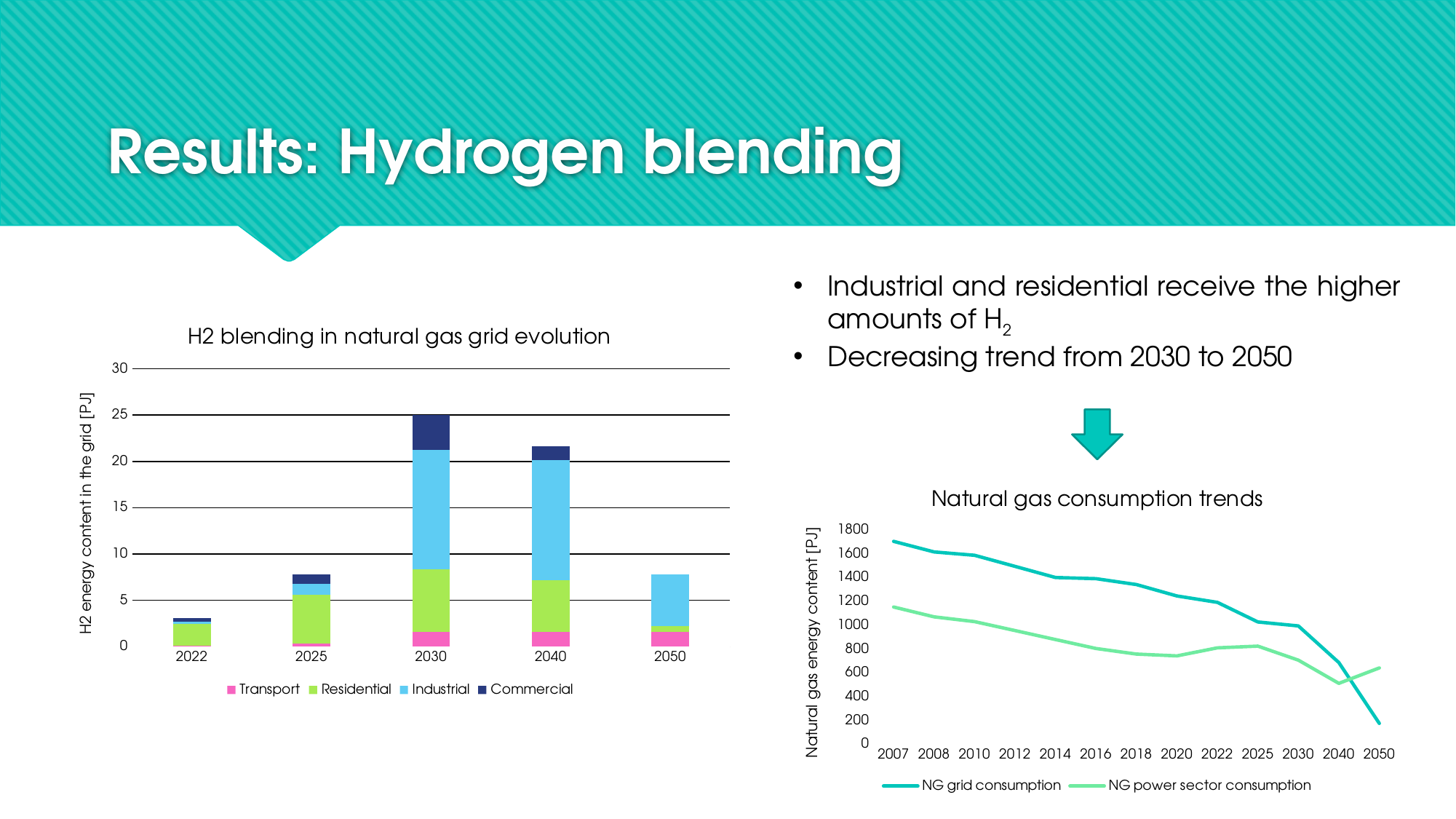

# Results: Hydrogen blending
Industrial and residential receive the higher amounts of H2
Decreasing trend from 2030 to 2050

### Chart: H2 blending in natural gas grid evolution

| Category |  |  |  |  |
|---|---|---|---|---|
| 2022 | 0.1232530345471517 | 2.317721553829284 | 0.2550254116235645 | 0.4040000000000006 |
| 2025 | 0.3125564892623715 | 5.279090184957375 | 1.193099622754658 | 1.009999999999994 |
| 2030 | 1.593015873015873 | 6.724555354648142 | 12.96317981269232 | 3.707092084976066 |
| 2040 | 1.593015873015873 | 5.570618691060421 | 12.95527254531752 | 1.551128454288688 |
| 2050 | 1.593015873015873 | 0.6122505757084076 | 5.633558094902027 | None |

### Chart: Natural gas consumption trends

| Category |  |  |
|---|---|---|
| 2007 | 1703.9407457310192 | 1152.7724225573538 |
| 2008 | 1615.1748253190349 | 1070.0 |
| 2010 | 1586.7956837129395 | 1030.0000000000002 |
| 2012 | 1493.702832707427 | 955.0 |
| 2014 | 1400.175028365167 | 879.0000000000001 |
| 2016 | 1390.3472010989283 | 804.0000000000002 |
| 2018 | 1341.210886402734 | 756.9999999999999 |
| 2020 | 1245.2780002073325 | 741.7865226172696 |
| 2022 | 1191.605858327865 | 809.407547704611 |
| 2025 | 1027.0287284585363 | 823.8627962420288 |
| 2030 | 993.7288726705185 | 706.1404799769878 |
| 2040 | 686.081062358352 | 511.4360439967521 |
| 2050 | 175.14400814377842 | 640.7371754823657 |